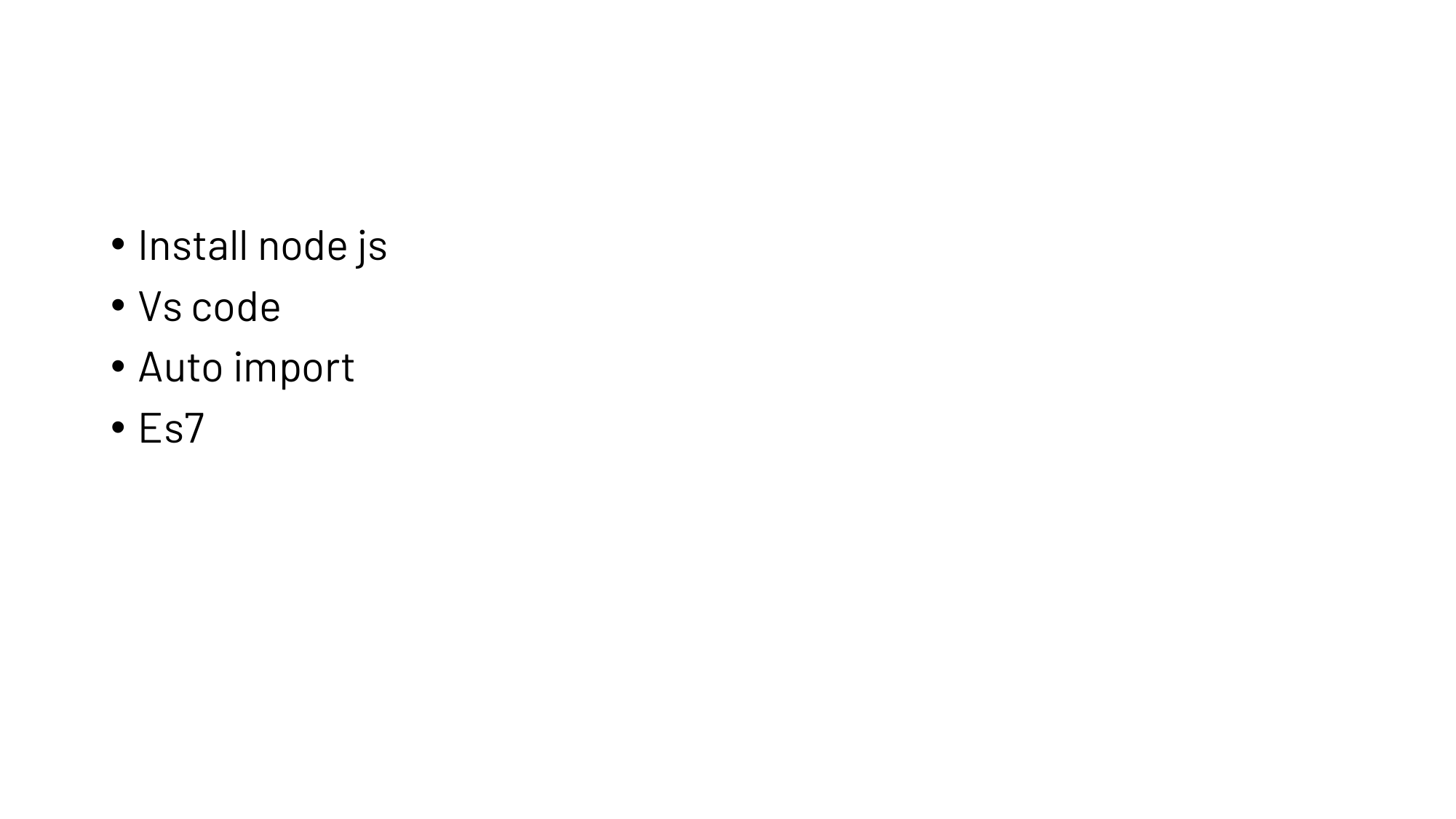

#
Install node js
Vs code
Auto import
Es7